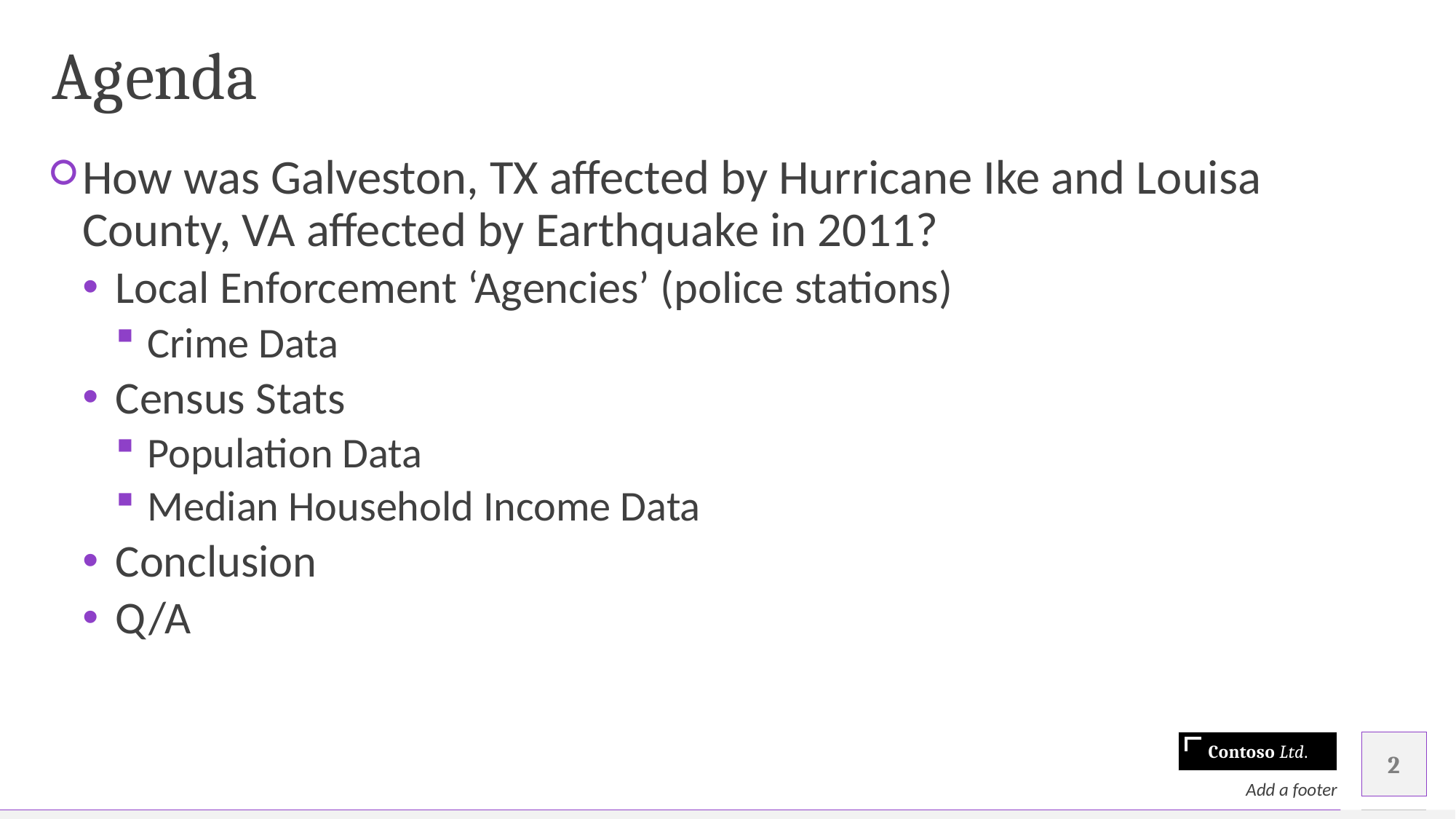

# Agenda
How was Galveston, TX affected by Hurricane Ike and Louisa County, VA affected by Earthquake in 2011?
Local Enforcement ‘Agencies’ (police stations)
Crime Data
Census Stats
Population Data
Median Household Income Data
Conclusion
Q/A
2
Add a footer